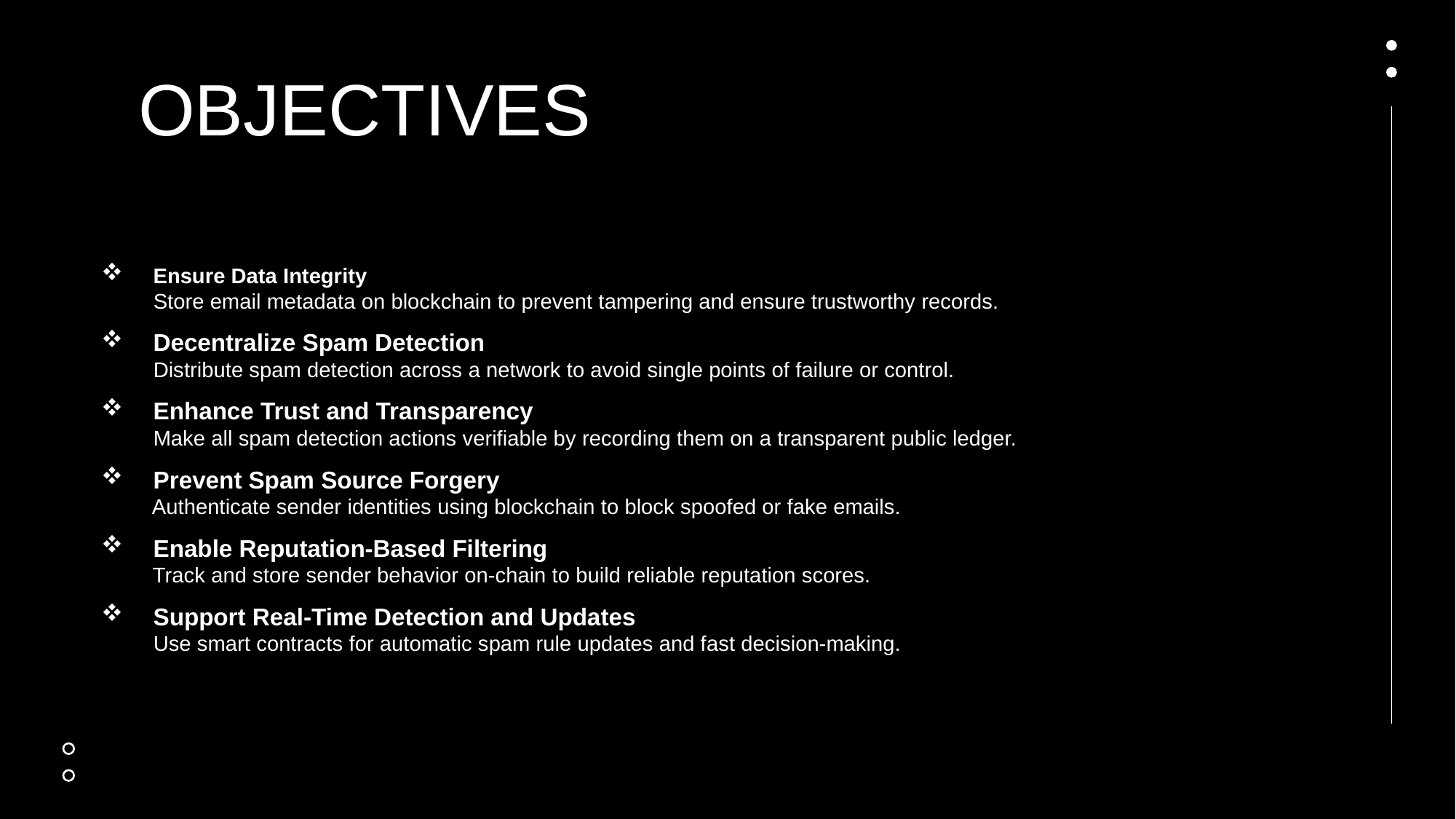

# OBJECTIVES

   Ensure Data Integrity
   Store email metadata on blockchain to prevent tampering and ensure trustworthy records.
   Decentralize Spam Detection
   Distribute spam detection across a network to avoid single points of failure or control.
   Enhance Trust and Transparency
   Make all spam detection actions verifiable by recording them on a transparent public ledger.
   Prevent Spam Source Forgery
   Authenticate sender identities using blockchain to block spoofed or fake emails.
   Enable Reputation-Based Filtering
   Track and store sender behavior on-chain to build reliable reputation scores.
   Support Real-Time Detection and Updates
   Use smart contracts for automatic spam rule updates and fast decision-making.